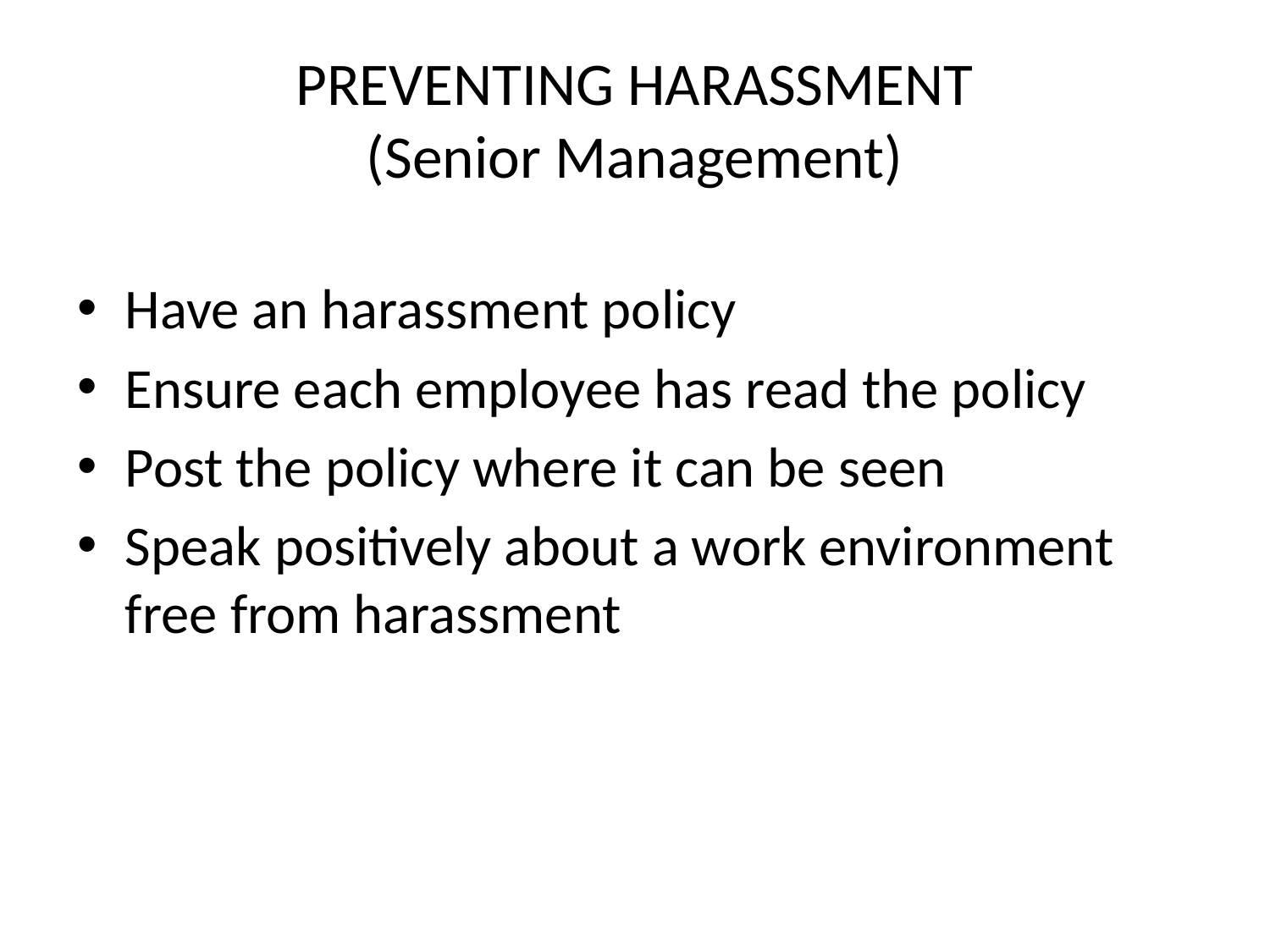

# PREVENTING HARASSMENT (Senior Management)
Have an harassment policy
Ensure each employee has read the policy
Post the policy where it can be seen
Speak positively about a work environment free from harassment